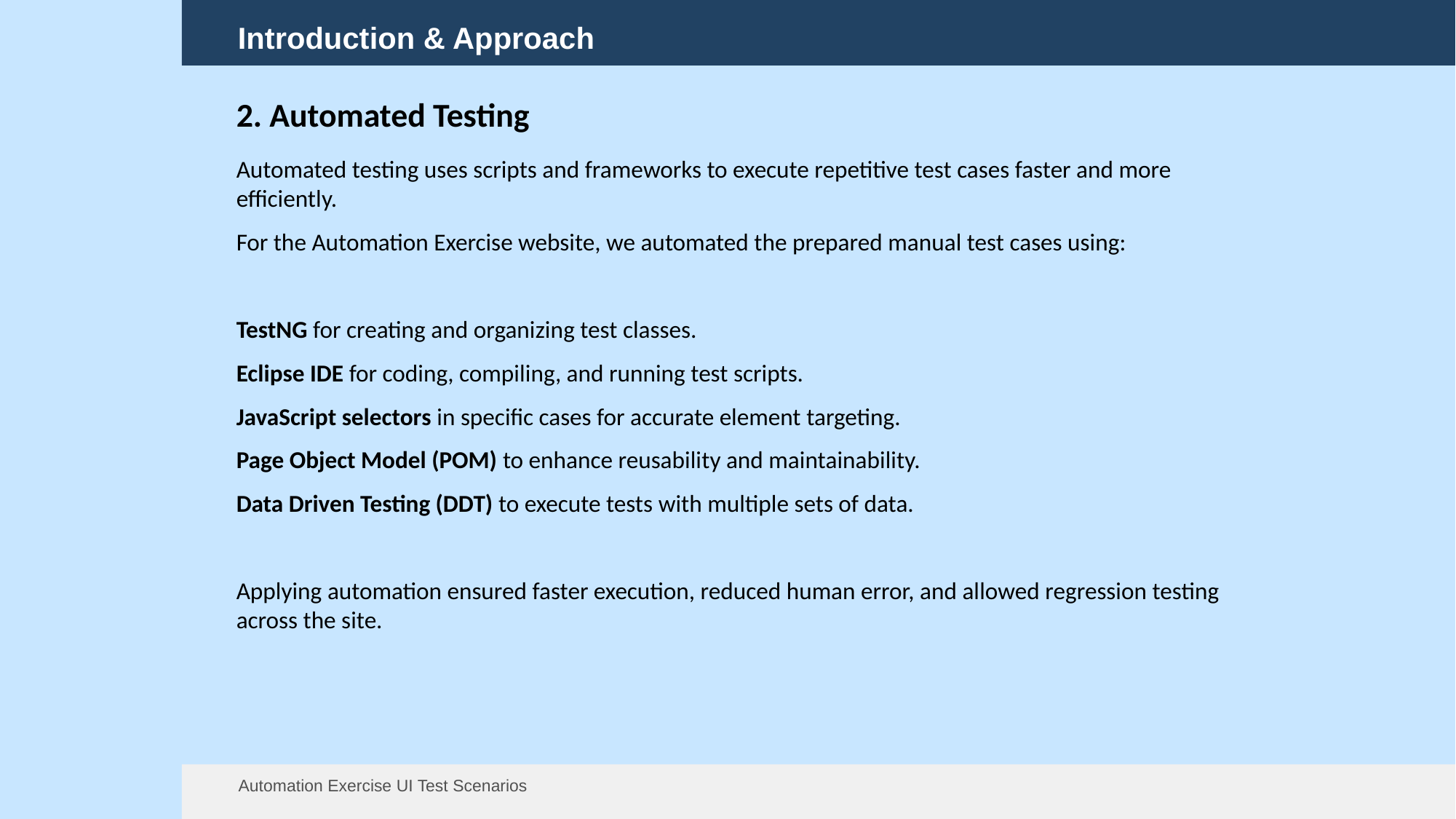

Introduction & Approach
2. Automated Testing
Automated testing uses scripts and frameworks to execute repetitive test cases faster and more efficiently.
For the Automation Exercise website, we automated the prepared manual test cases using:

TestNG for creating and organizing test classes.
Eclipse IDE for coding, compiling, and running test scripts.
JavaScript selectors in specific cases for accurate element targeting.
Page Object Model (POM) to enhance reusability and maintainability.
Data Driven Testing (DDT) to execute tests with multiple sets of data.

Applying automation ensured faster execution, reduced human error, and allowed regression testing across the site.

Automation Exercise UI Test Scenarios
13 Aug 2025